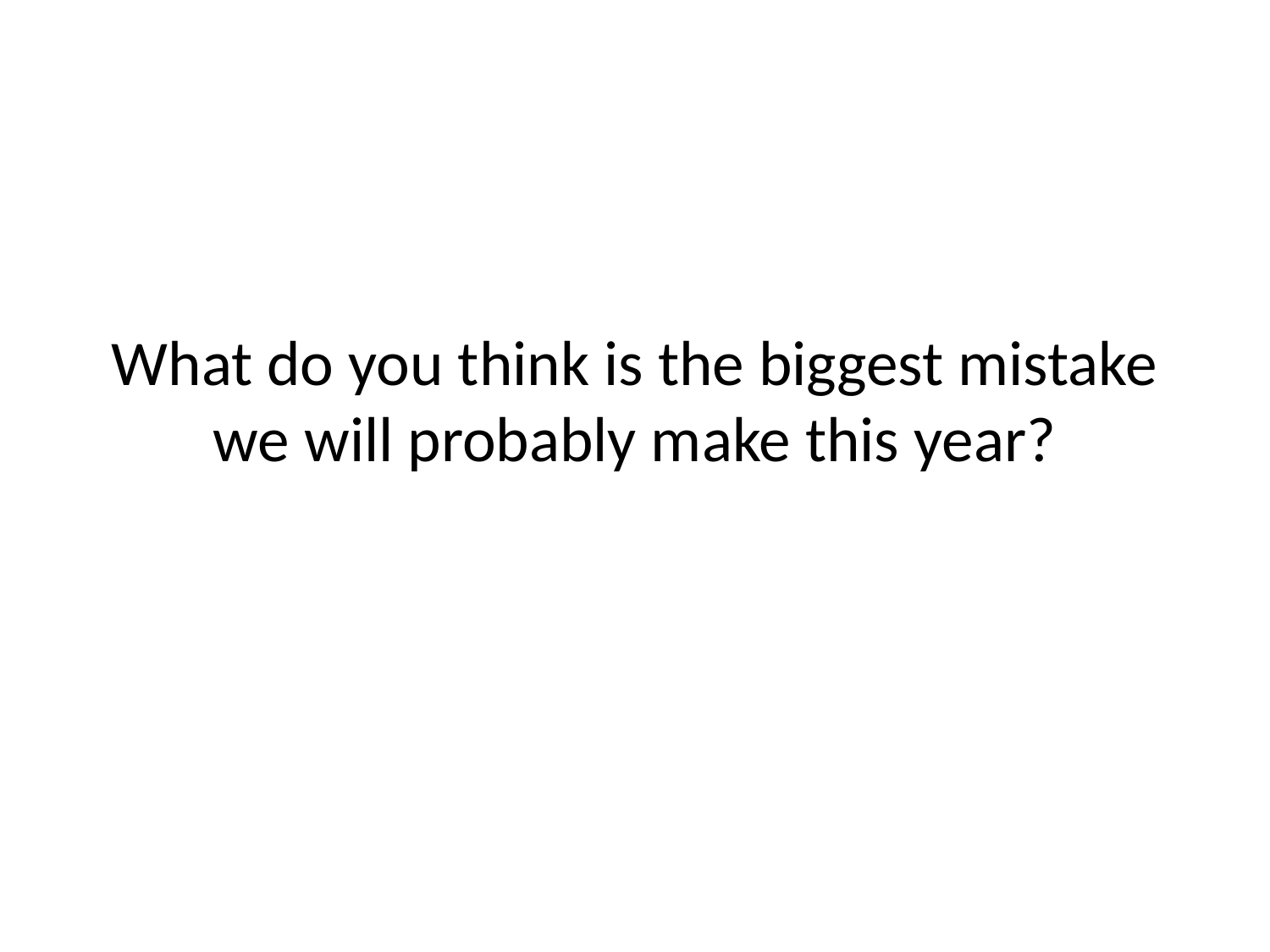

# What do you think is the biggest mistake we will probably make this year?